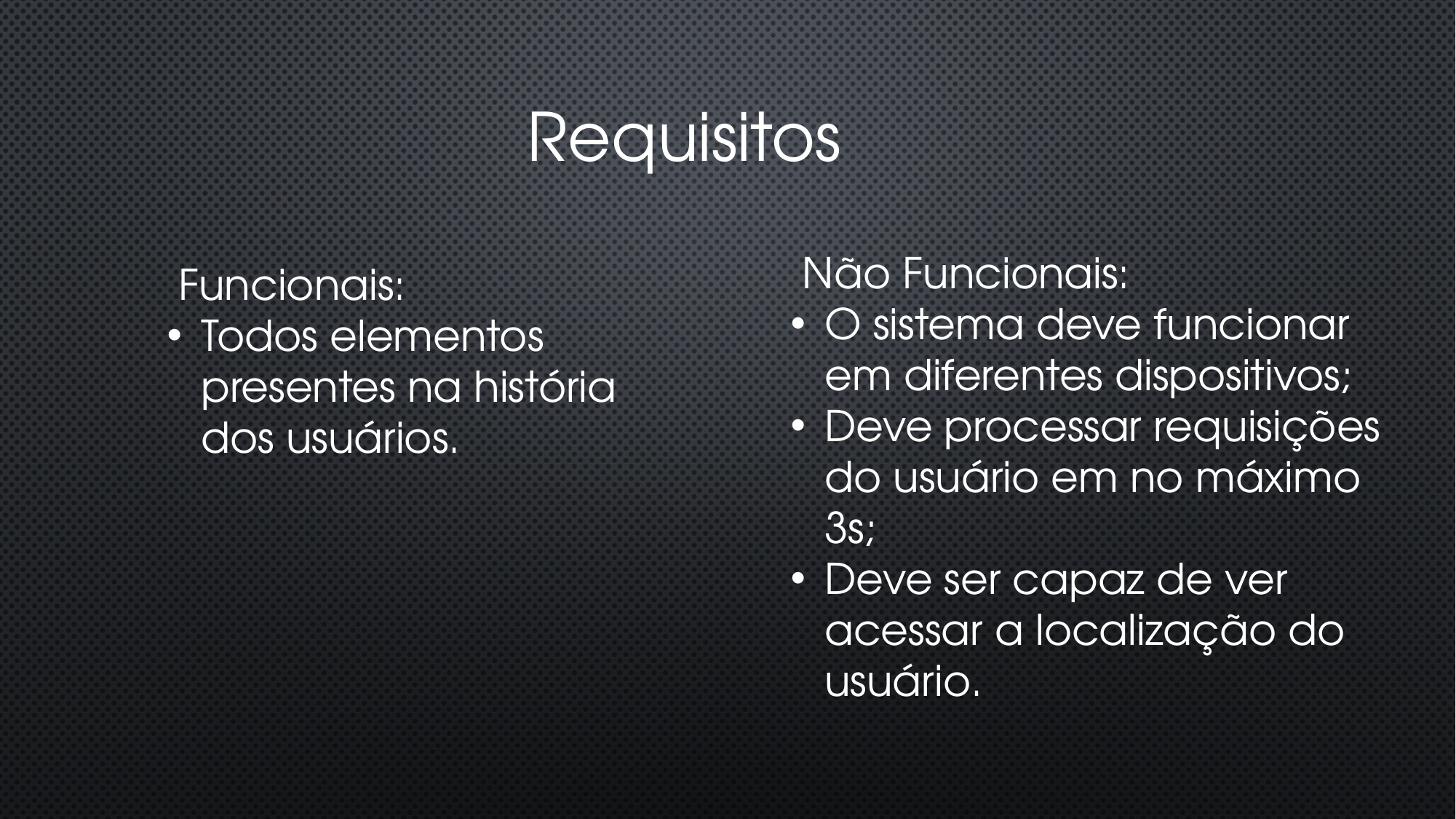

Requisitos
 Não Funcionais:
O sistema deve funcionar em diferentes dispositivos;
Deve processar requisições do usuário em no máximo 3s;
Deve ser capaz de ver acessar a localização do usuário.

 Funcionais:
Todos elementos presentes na história dos usuários.